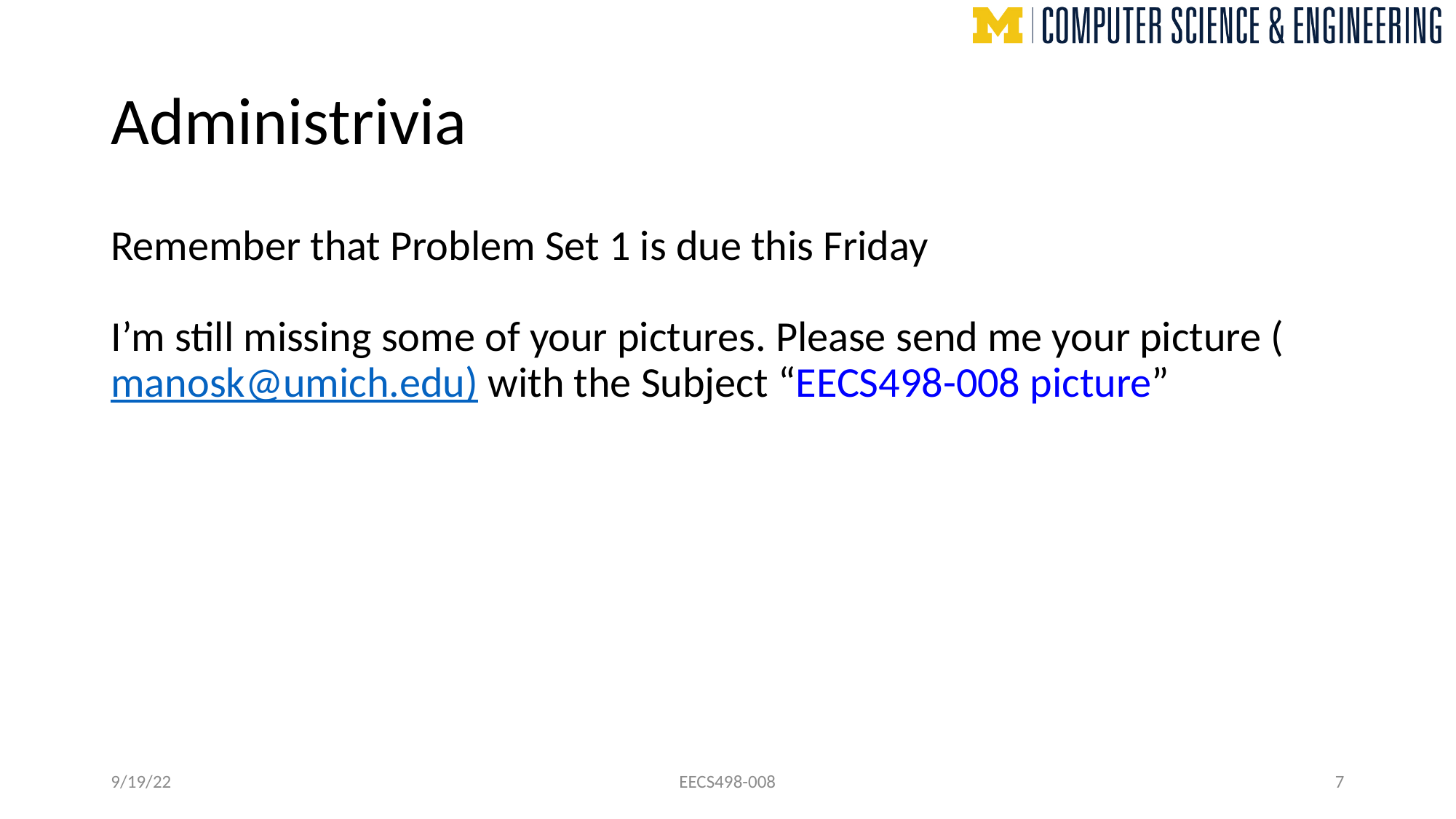

# Administrivia
Remember that Problem Set 1 is due this Friday

I’m still missing some of your pictures. Please send me your picture (manosk@umich.edu) with the Subject “EECS498-008 picture”

9/19/22
EECS498-008
7